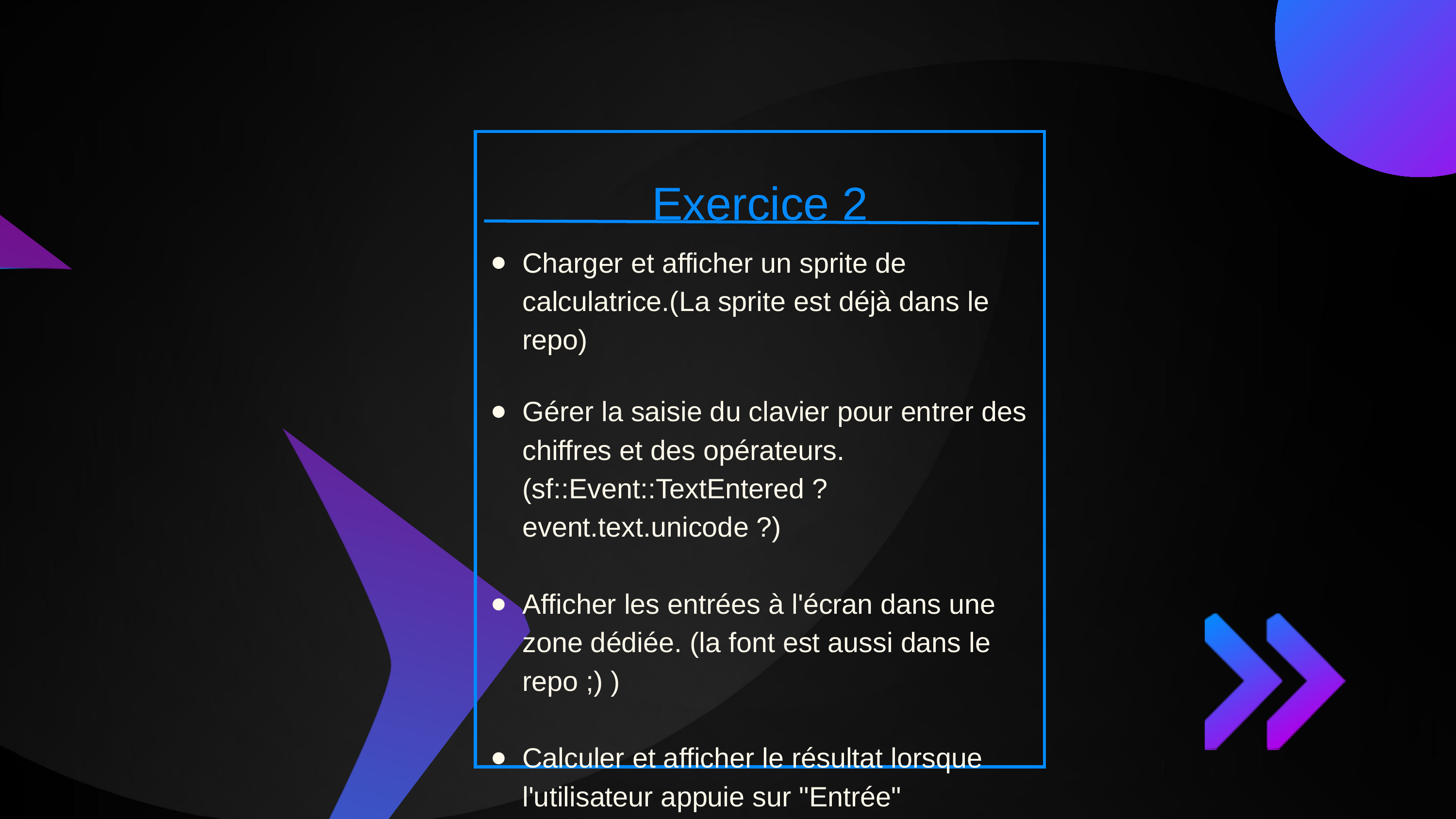

Exercice 2
Charger et afficher un sprite de calculatrice.(La sprite est déjà dans le repo)
Gérer la saisie du clavier pour entrer des chiffres et des opérateurs. (sf::Event::TextEntered ? event.text.unicode ?)
Afficher les entrées à l'écran dans une zone dédiée. (la font est aussi dans le repo ;) )
Calculer et afficher le résultat lorsque l'utilisateur appuie sur "Entrée" (ostringstream ? istringstream ?)